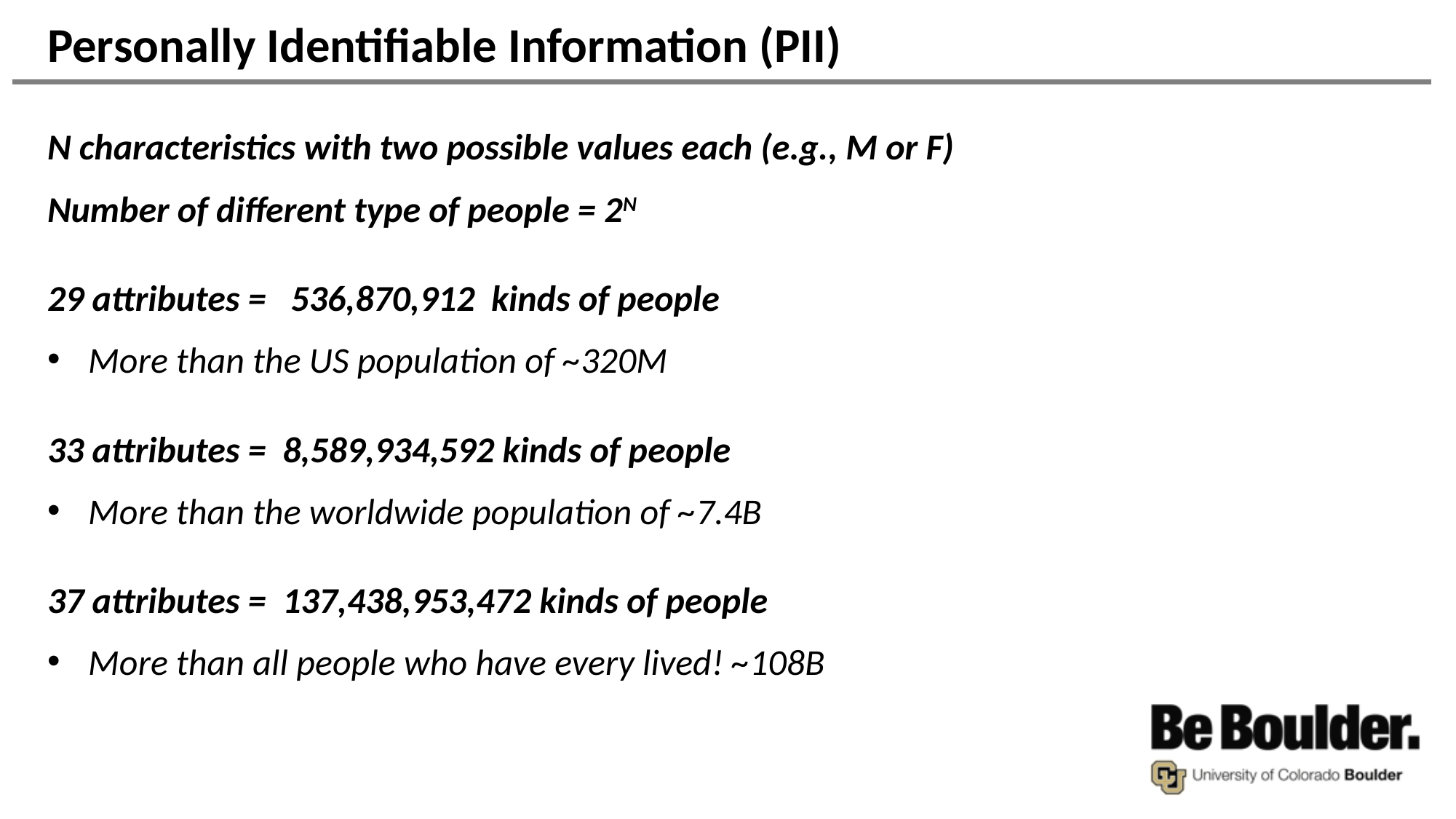

# Personally Identifiable Information (PII)
N characteristics with two possible values each (e.g., M or F)
Number of different type of people = 2N
29 attributes =   536,870,912  kinds of people
More than the US population of ~320M
33 attributes =  8,589,934,592 kinds of people
More than the worldwide population of ~7.4B
37 attributes =  137,438,953,472 kinds of people
More than all people who have every lived! ~108B